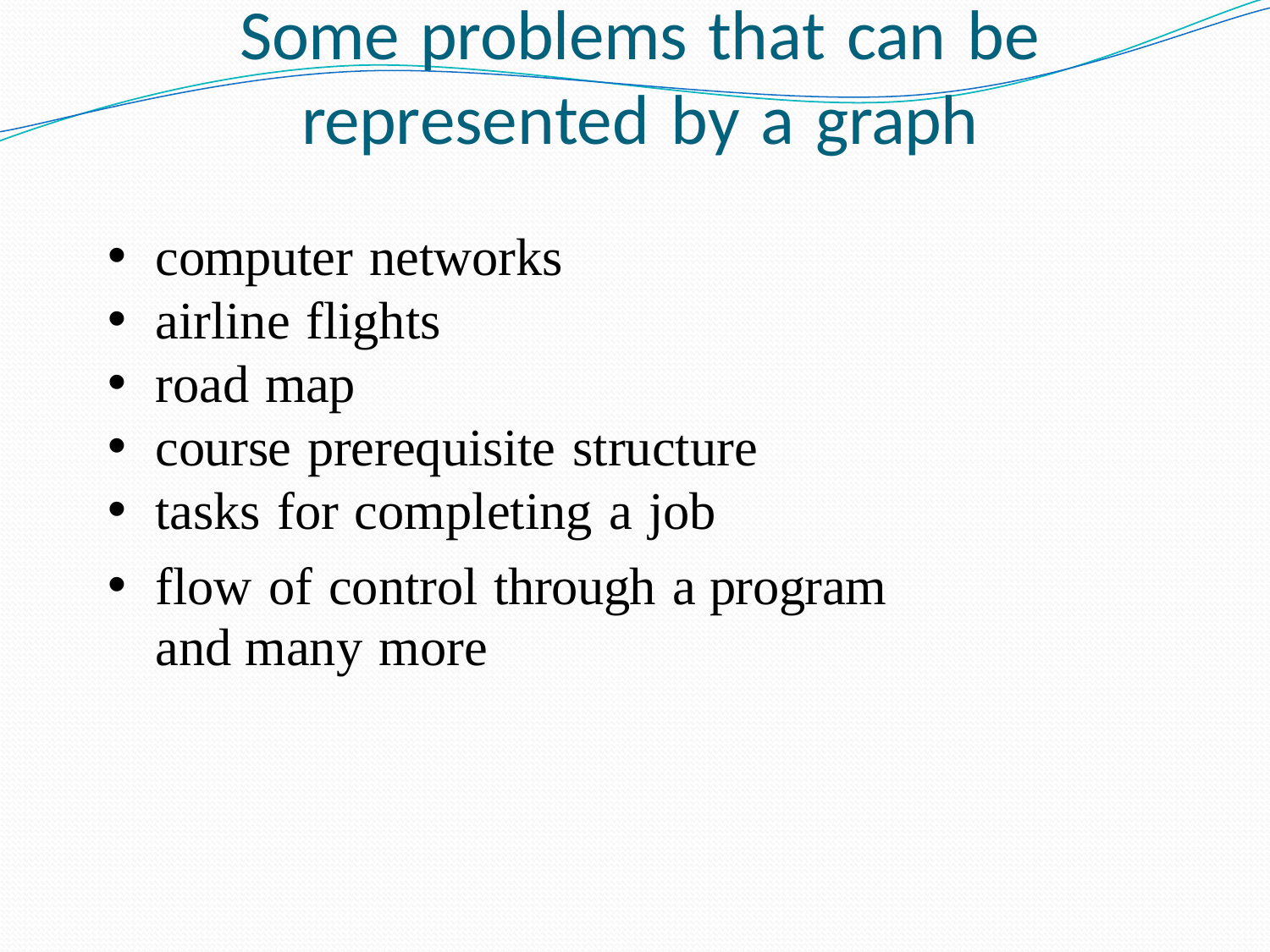

# Some problems that can be
represented by a graph
computer networks
airline flights
road map
course prerequisite structure
tasks for completing a job
flow of control through a program and many more